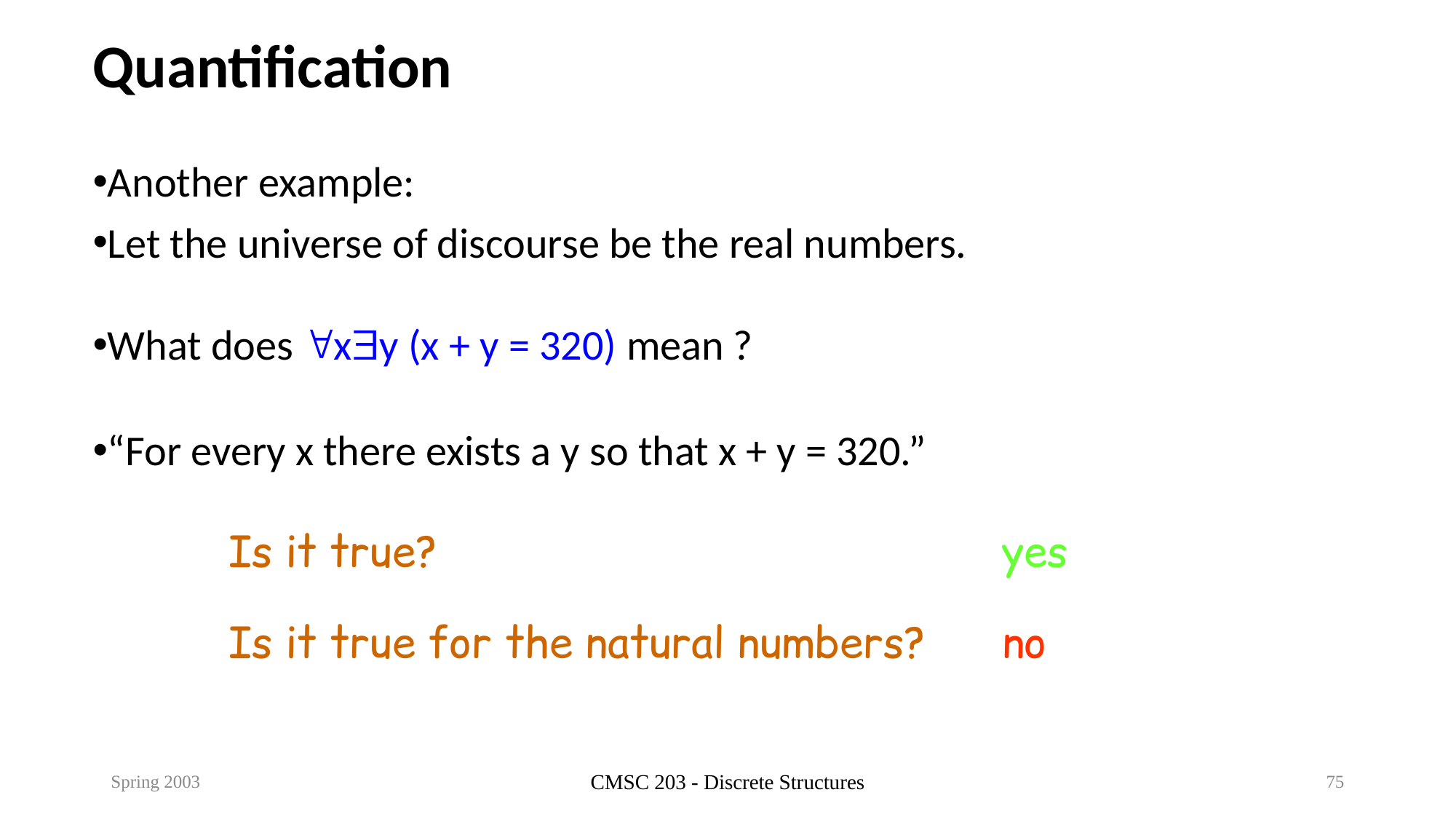

# Quantification
Another example:
Let the universe of discourse be the real numbers.

What does ∀x∃y (x + y = 320) mean ?

“For every x there exists a y so that x + y = 320.”
Is it true?
yes
Is it true for the natural numbers?
no
Spring 2003
CMSC 203 - Discrete Structures
75